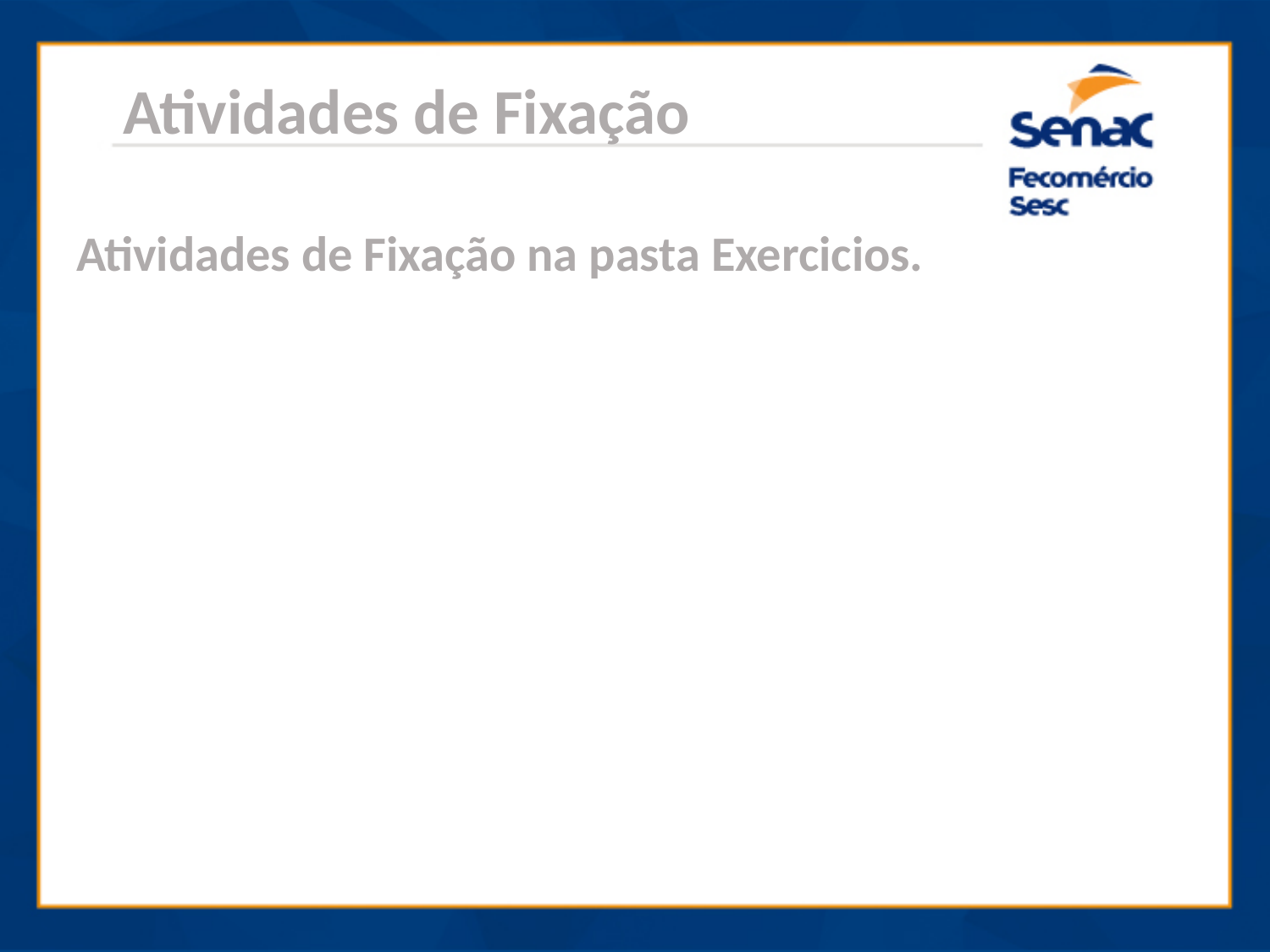

Atividades de Fixação
Atividades de Fixação na pasta Exercicios.